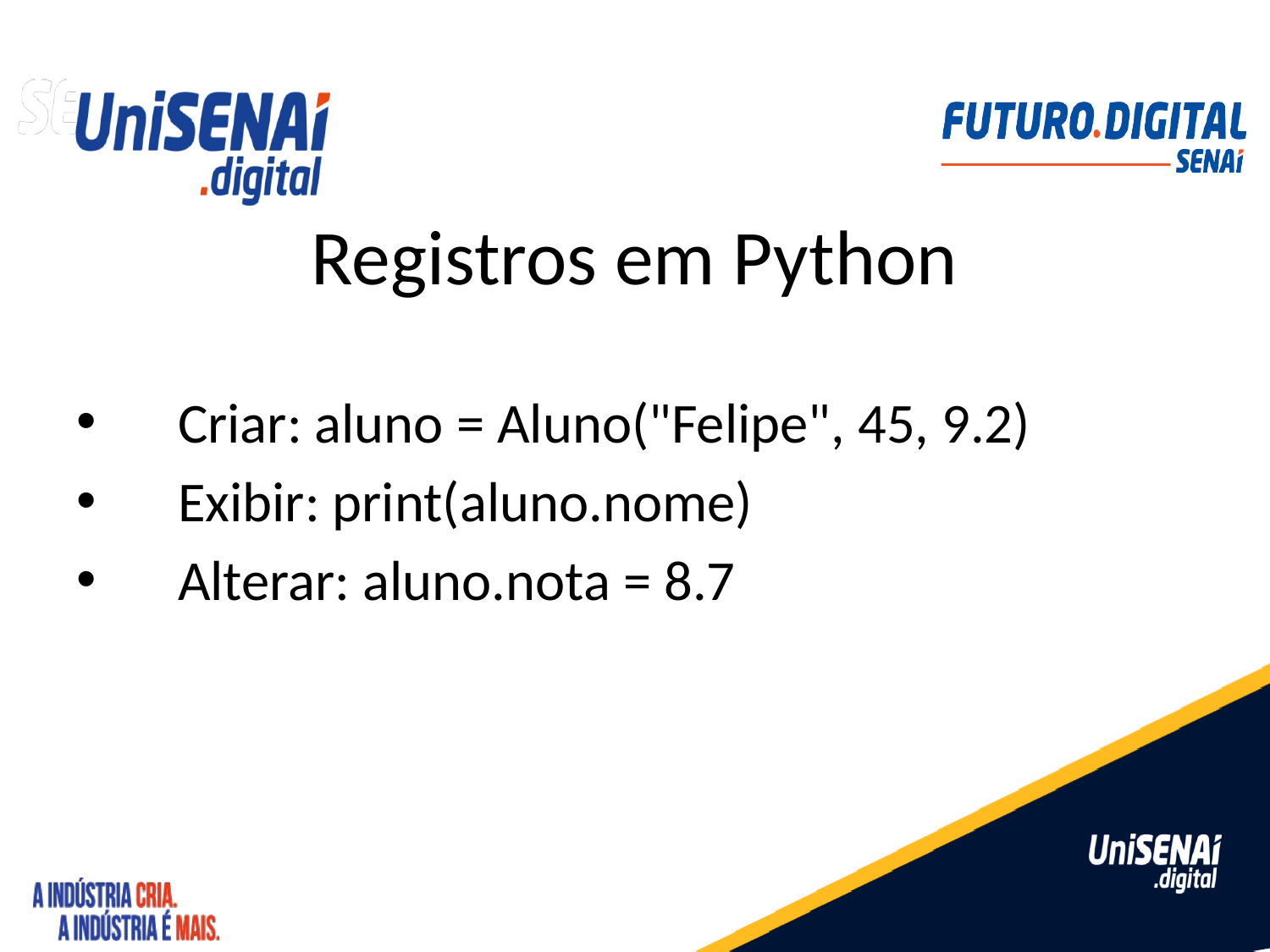

# Registros em Python

Criar: aluno = Aluno("Felipe", 45, 9.2)
Exibir: print(aluno.nome)
Alterar: aluno.nota = 8.7